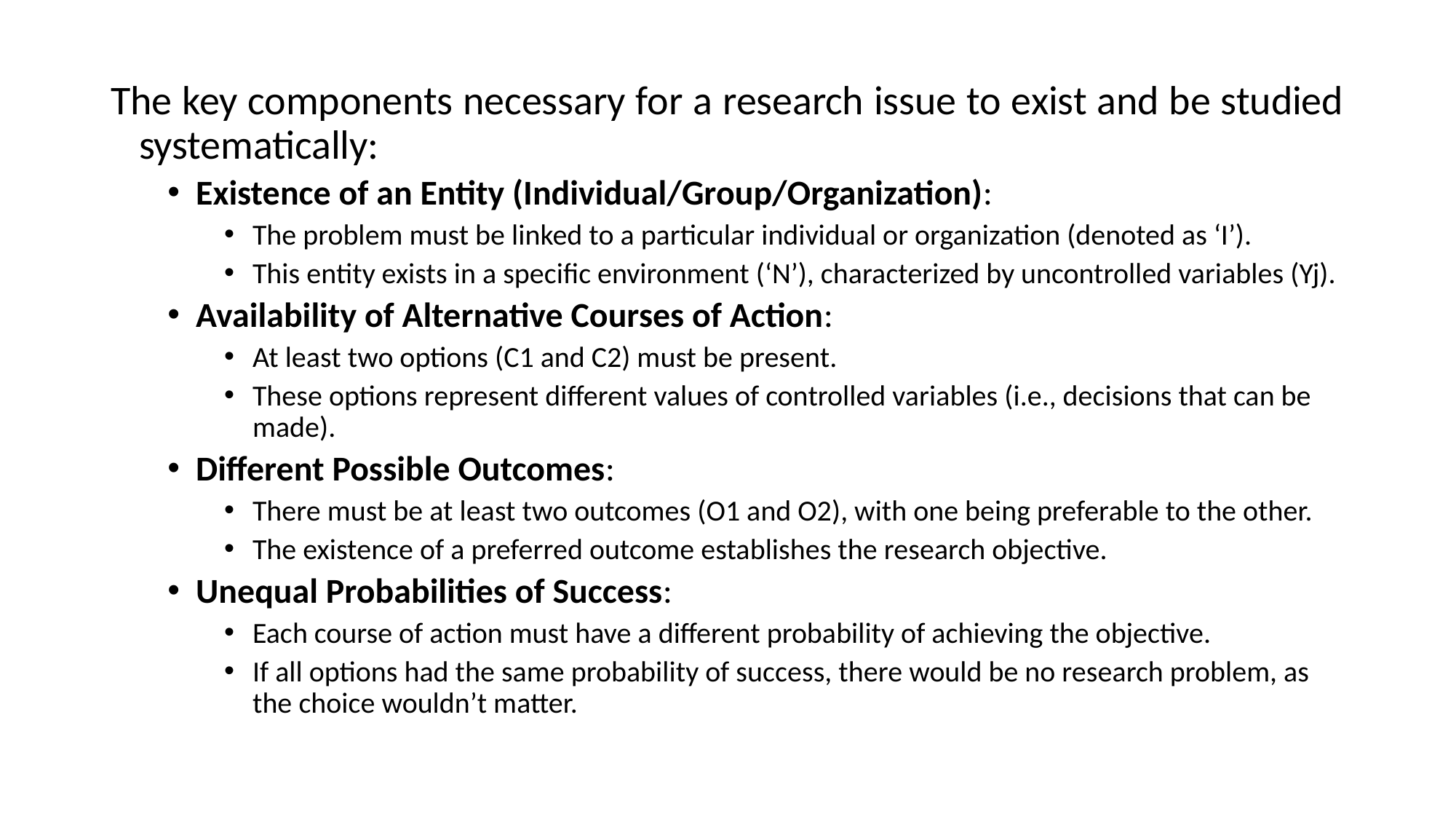

The key components necessary for a research issue to exist and be studied systematically:
Existence of an Entity (Individual/Group/Organization):
The problem must be linked to a particular individual or organization (denoted as ‘I’).
This entity exists in a specific environment (‘N’), characterized by uncontrolled variables (Yj).
Availability of Alternative Courses of Action:
At least two options (C1 and C2) must be present.
These options represent different values of controlled variables (i.e., decisions that can be made).
Different Possible Outcomes:
There must be at least two outcomes (O1 and O2), with one being preferable to the other.
The existence of a preferred outcome establishes the research objective.
Unequal Probabilities of Success:
Each course of action must have a different probability of achieving the objective.
If all options had the same probability of success, there would be no research problem, as the choice wouldn’t matter.